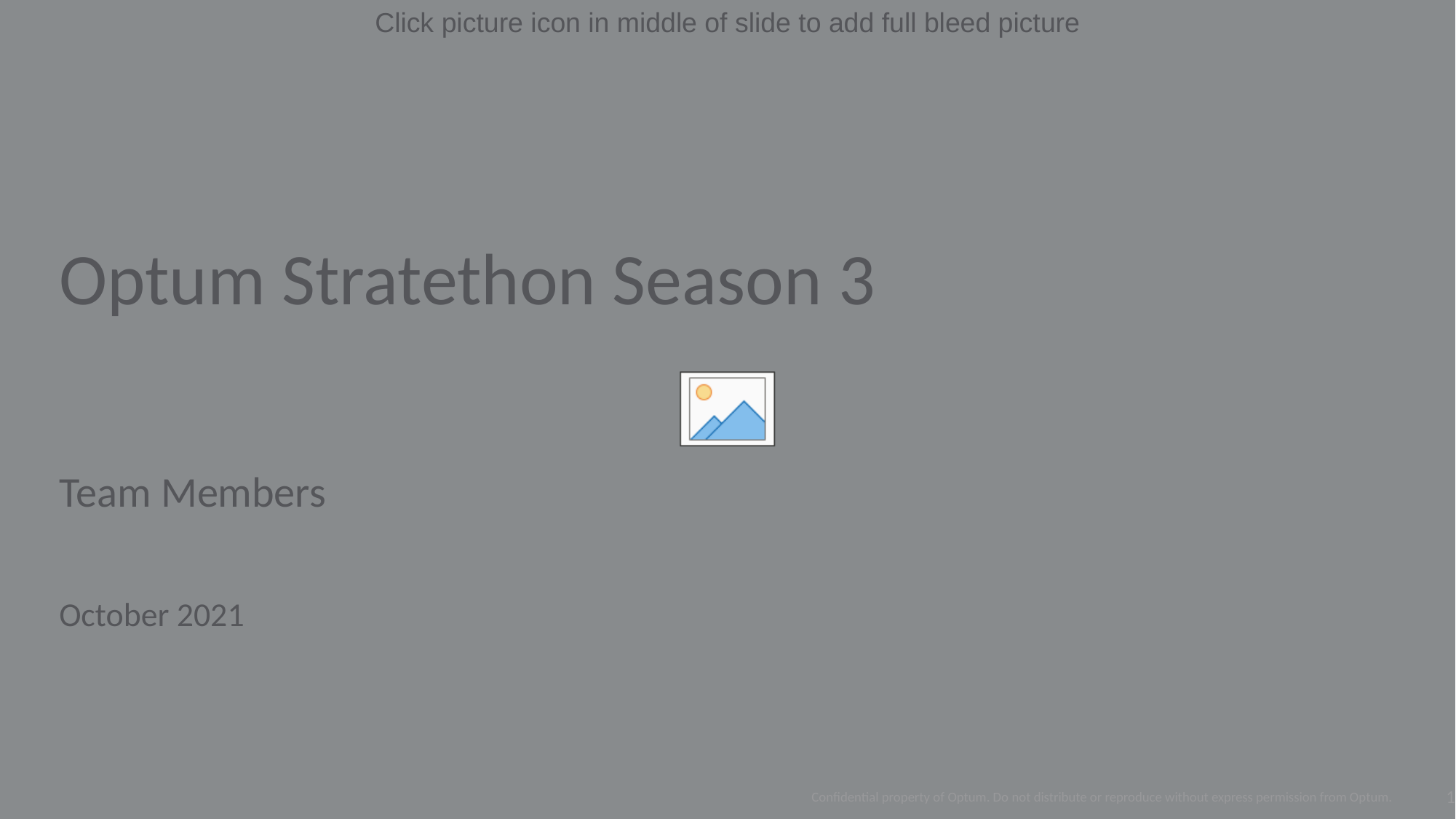

# Optum Stratethon Season 3
Team Members
October 2021

Confidential property of Optum. Do not distribute or reproduce without express permission from Optum.
1